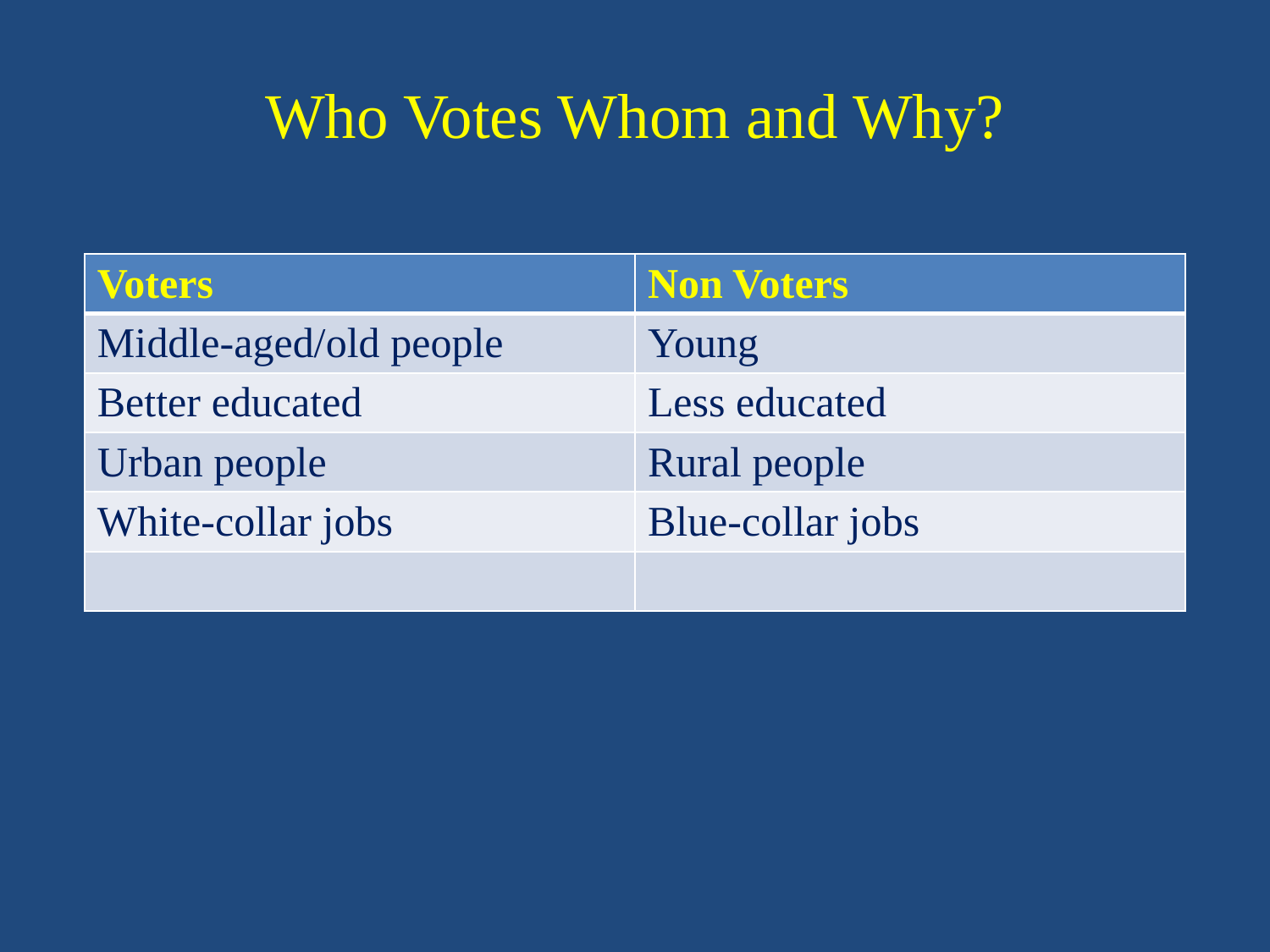

# Who Votes Whom and Why?
| Voters | Non Voters |
| --- | --- |
| Middle-aged/old people | Young |
| Better educated | Less educated |
| Urban people | Rural people |
| White-collar jobs | Blue-collar jobs |
|  |  |